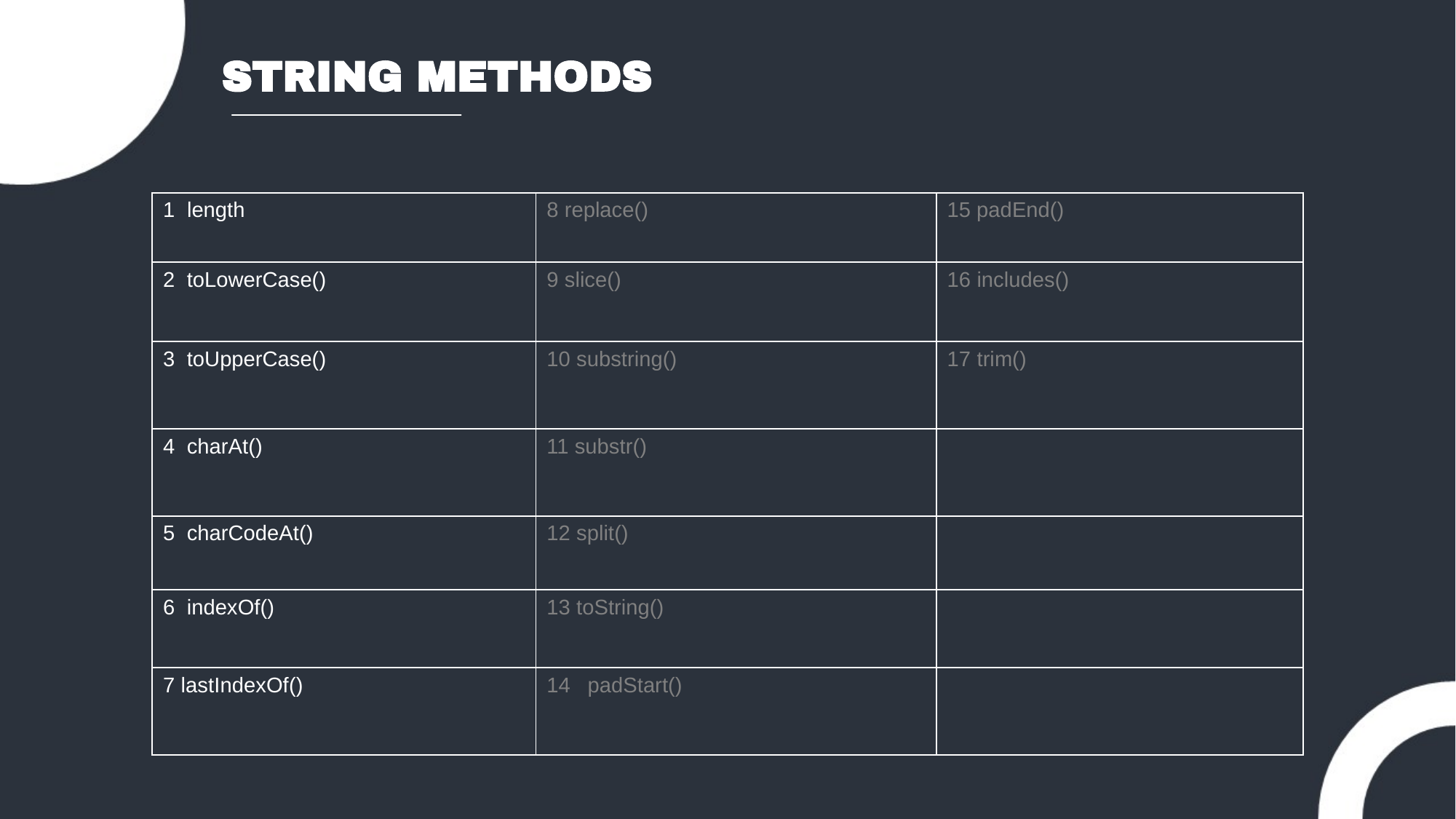

STRING METHODS
| 1 length | 8 replace() | 15 padEnd() |
| --- | --- | --- |
| 2 toLowerCase() | 9 slice() | 16 includes() |
| 3 toUpperCase() | 10 substring() | 17 trim() |
| 4 charAt() | 11 substr() |  |
| 5 charCodeAt() | 12 split() |  |
| 6 indexOf() | 13 toString() |  |
| 7 lastIndexOf() | padStart() |  |